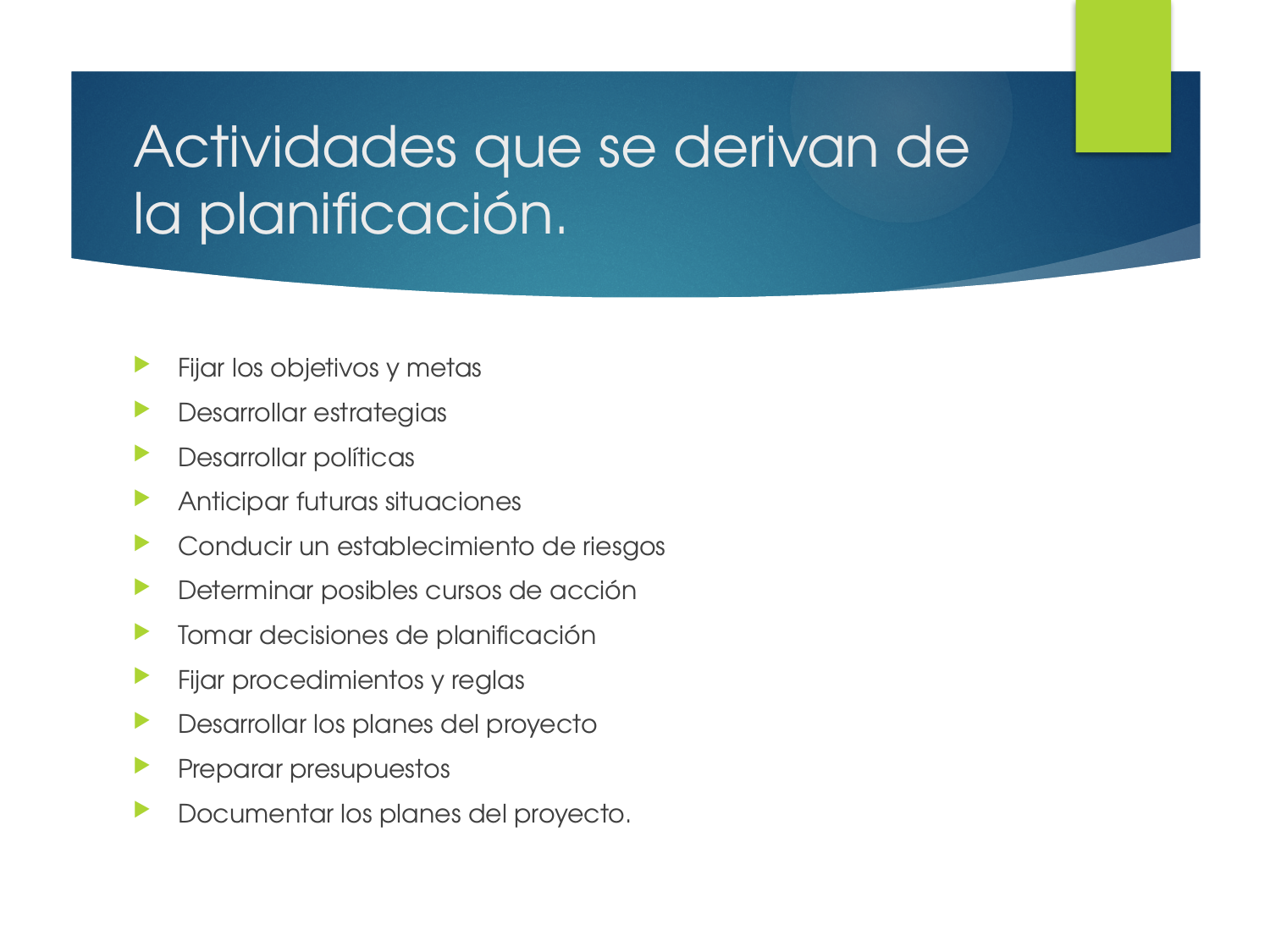

# Actividades que se derivan de la planificación.
Fijar los objetivos y metas
Desarrollar estrategias
Desarrollar políticas
Anticipar futuras situaciones
Conducir un establecimiento de riesgos
Determinar posibles cursos de acción
Tomar decisiones de planificación
Fijar procedimientos y reglas
Desarrollar los planes del proyecto
Preparar presupuestos
Documentar los planes del proyecto.